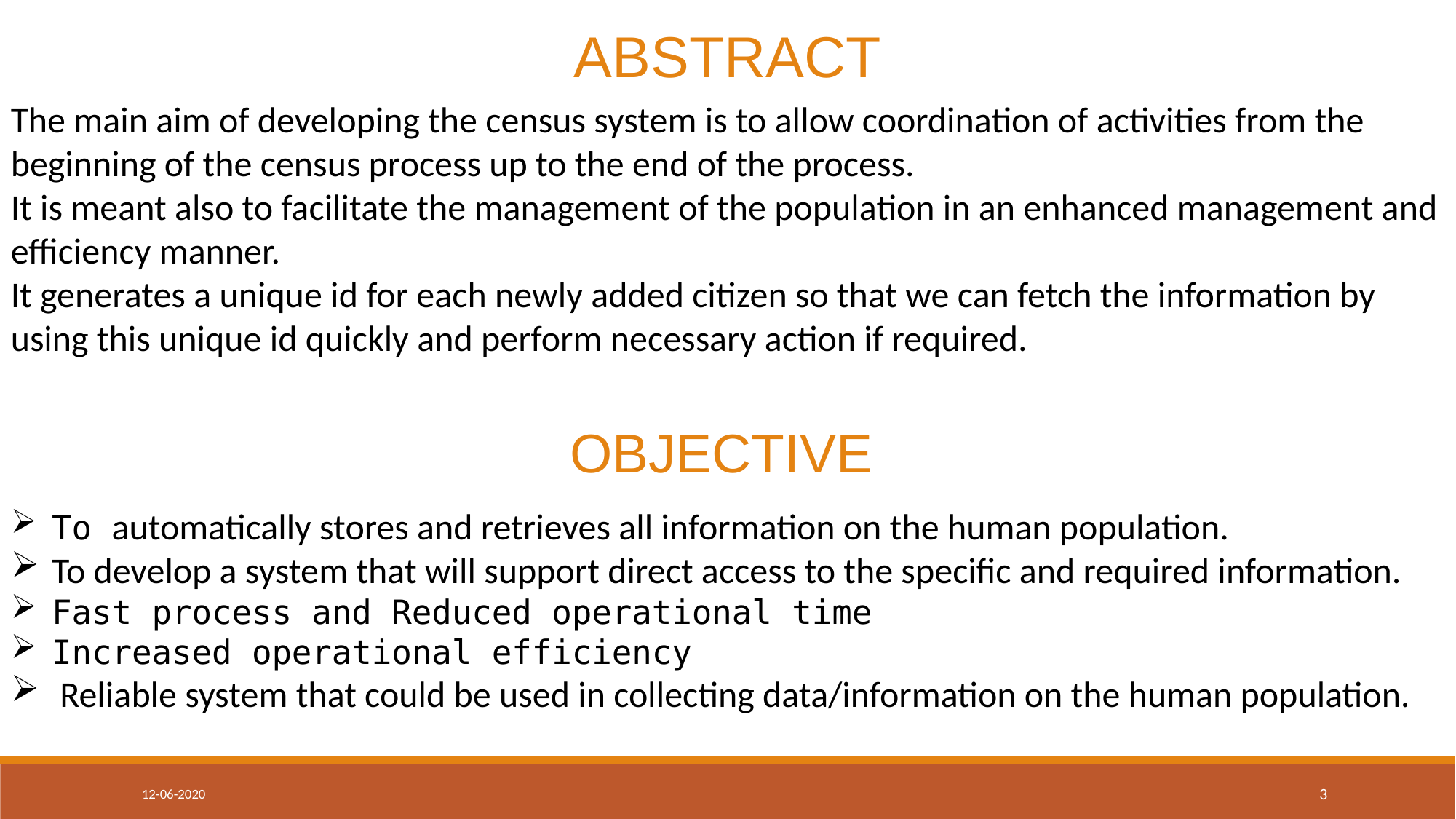

ABSTRACT
The main aim of developing the census system is to allow coordination of activities from the beginning of the census process up to the end of the process.
It is meant also to facilitate the management of the population in an enhanced management and efficiency manner.
It generates a unique id for each newly added citizen so that we can fetch the information by using this unique id quickly and perform necessary action if required.
OBJECTIVE
To automatically stores and retrieves all information on the human population.
To develop a system that will support direct access to the specific and required information.
Fast process and Reduced operational time
Increased operational efficiency
 Reliable system that could be used in collecting data/information on the human population.
12-06-2020
3